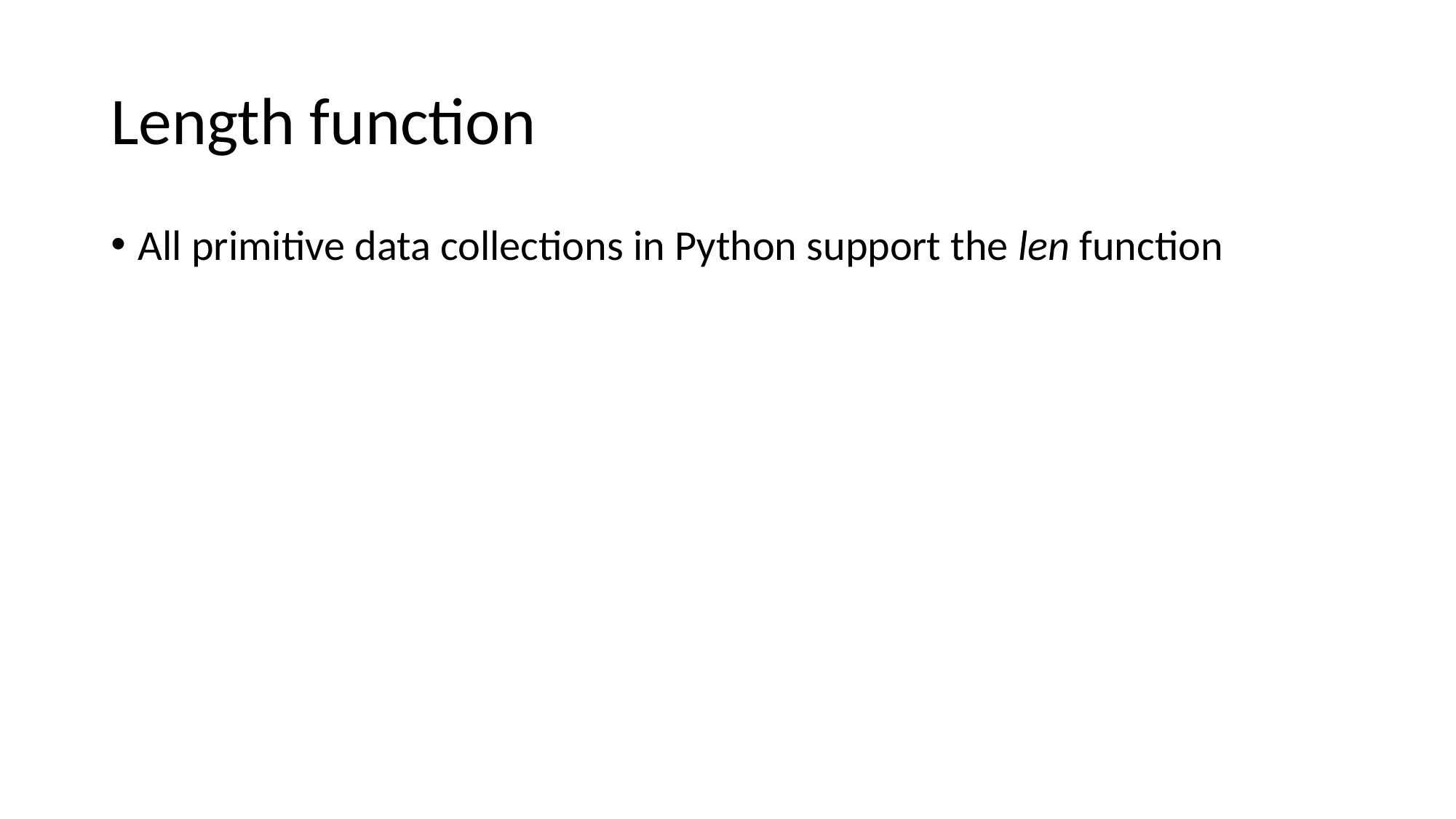

# Length function
All primitive data collections in Python support the len function